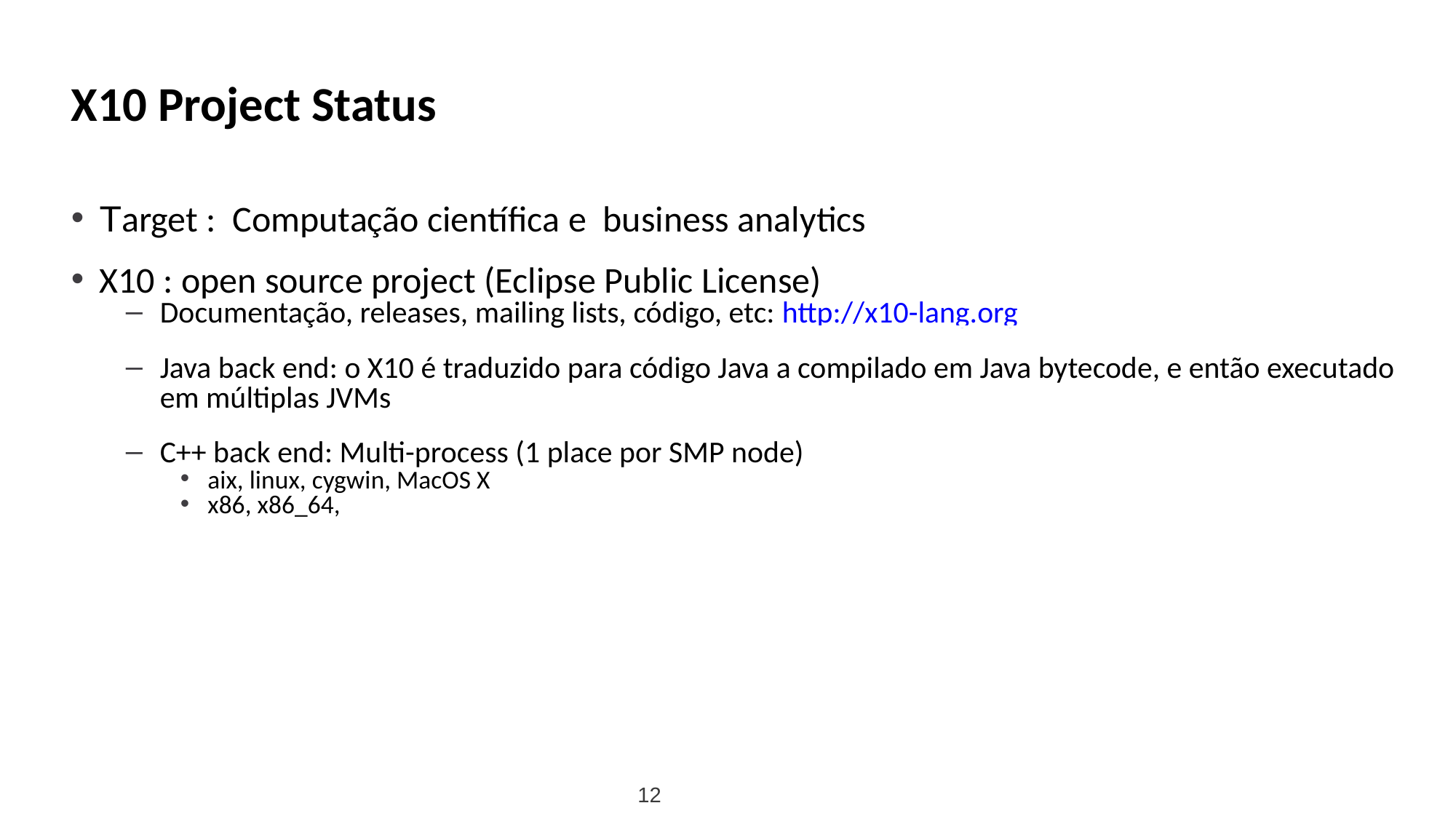

X10 Project Status

Target :  Computação científica e  business analytics

X10 : open source project (Eclipse Public License)
Documentação, releases, mailing lists, código, etc: http://x10-lang.org

Java back end: o X10 é traduzido para código Java a compilado em Java bytecode, e então executado em múltiplas JVMs

C++ back end: Multi-process (1 place por SMP node)
aix, linux, cygwin, MacOS X
x86, x86_64,
12